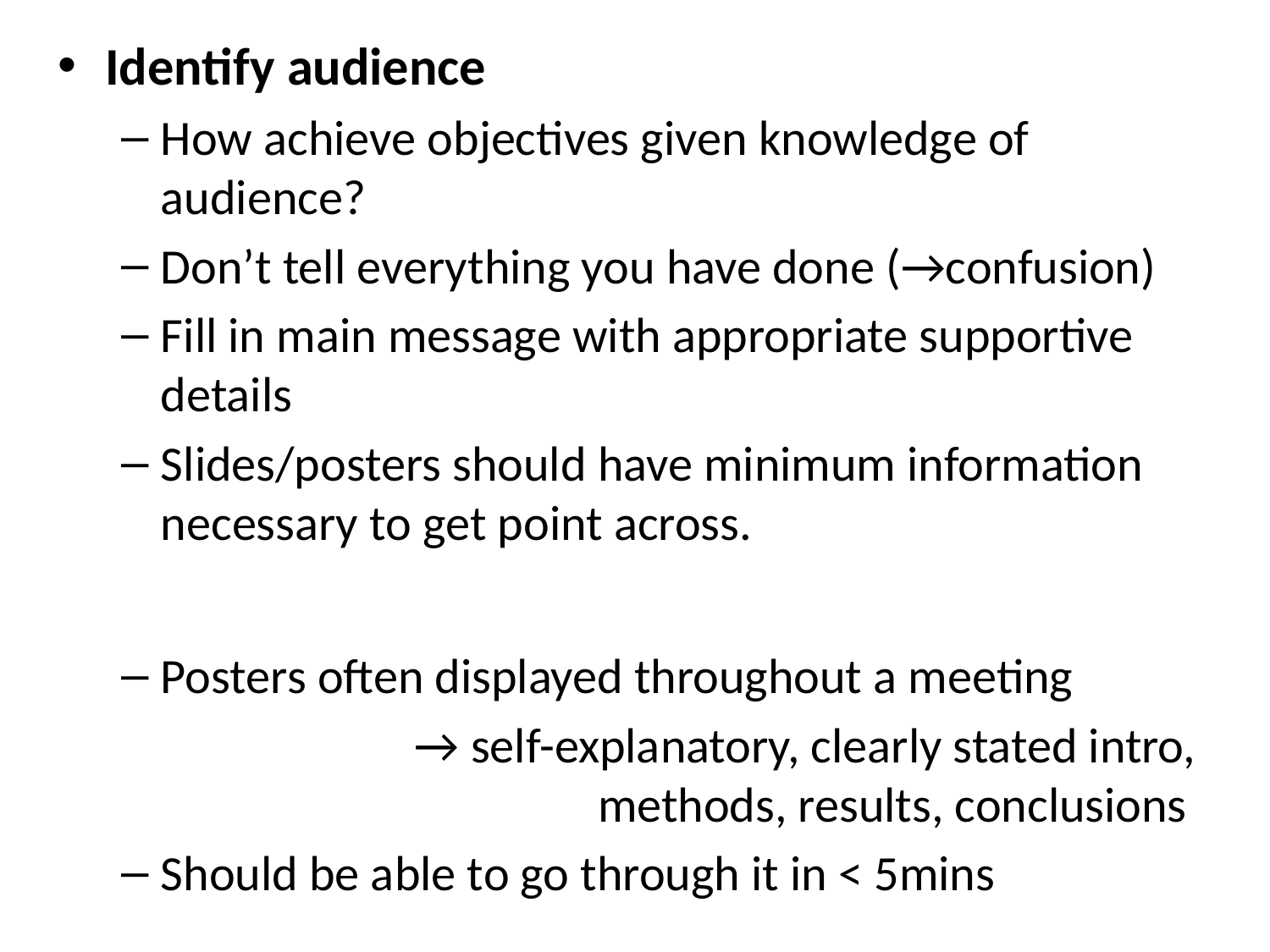

Identify audience
How achieve objectives given knowledge of audience?
Don’t tell everything you have done (→confusion)
Fill in main message with appropriate supportive details
Slides/posters should have minimum information necessary to get point across.

Posters often displayed throughout a meeting
			→ self-explanatory, clearly stated intro, 			     methods, results, conclusions
Should be able to go through it in < 5mins